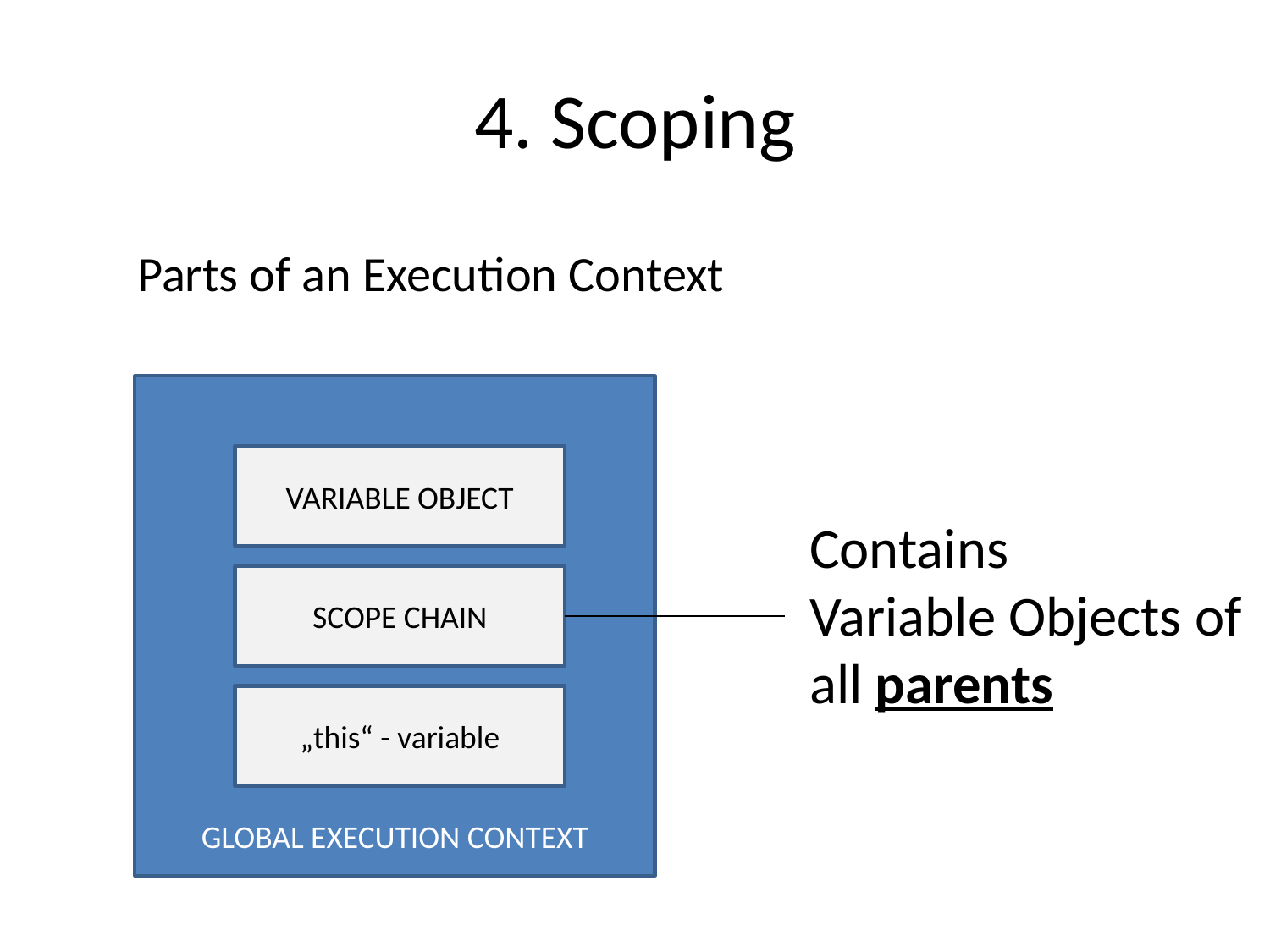

# 4. Scoping
Parts of an Execution Context

GLOBAL EXECUTION CONTEXT
VARIABLE OBJECT
Contains
Variable Objects of
all parents
SCOPE CHAIN
„this“ - variable